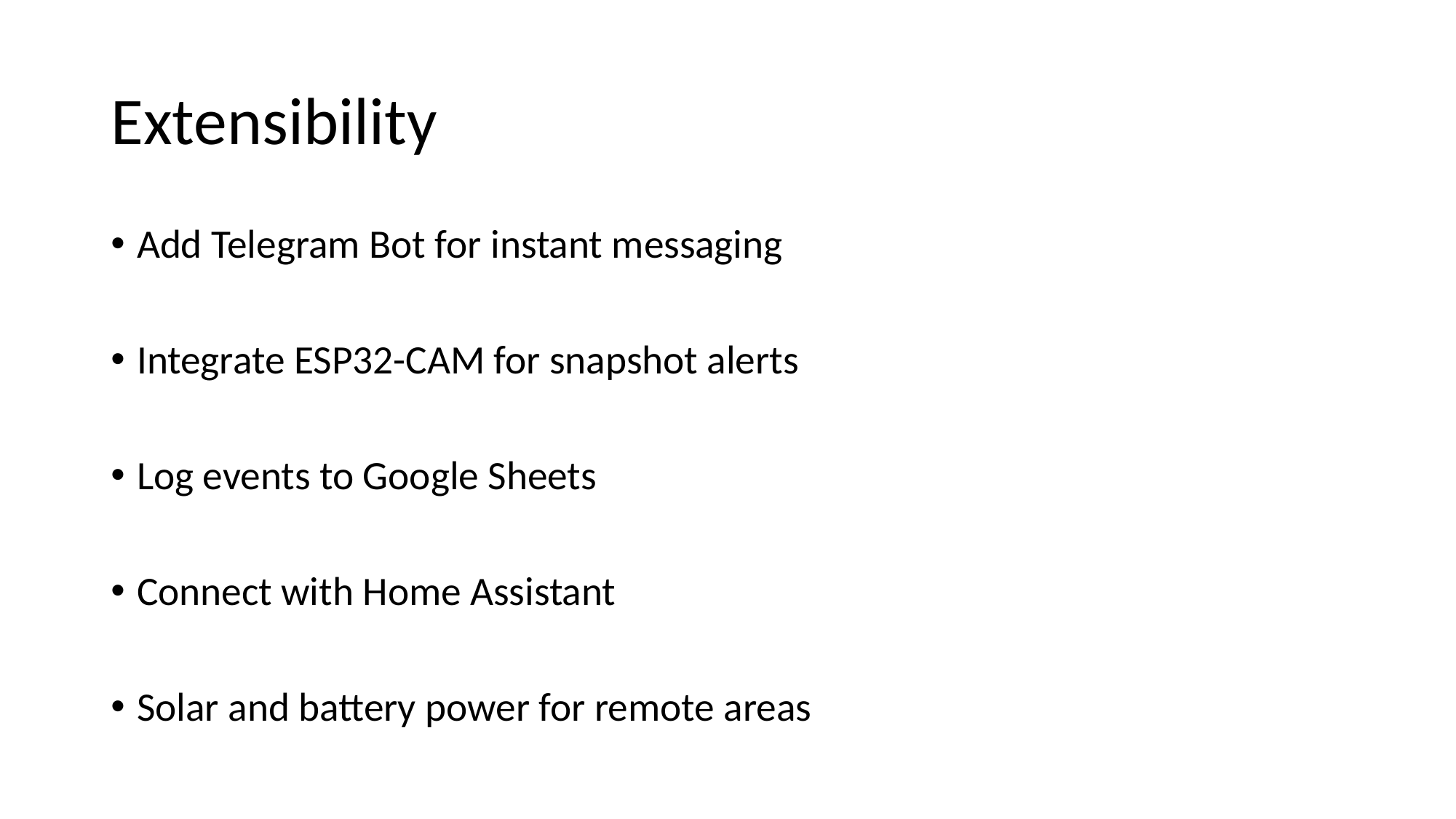

# Extensibility
Add Telegram Bot for instant messaging

Integrate ESP32-CAM for snapshot alerts

Log events to Google Sheets

Connect with Home Assistant

Solar and battery power for remote areas